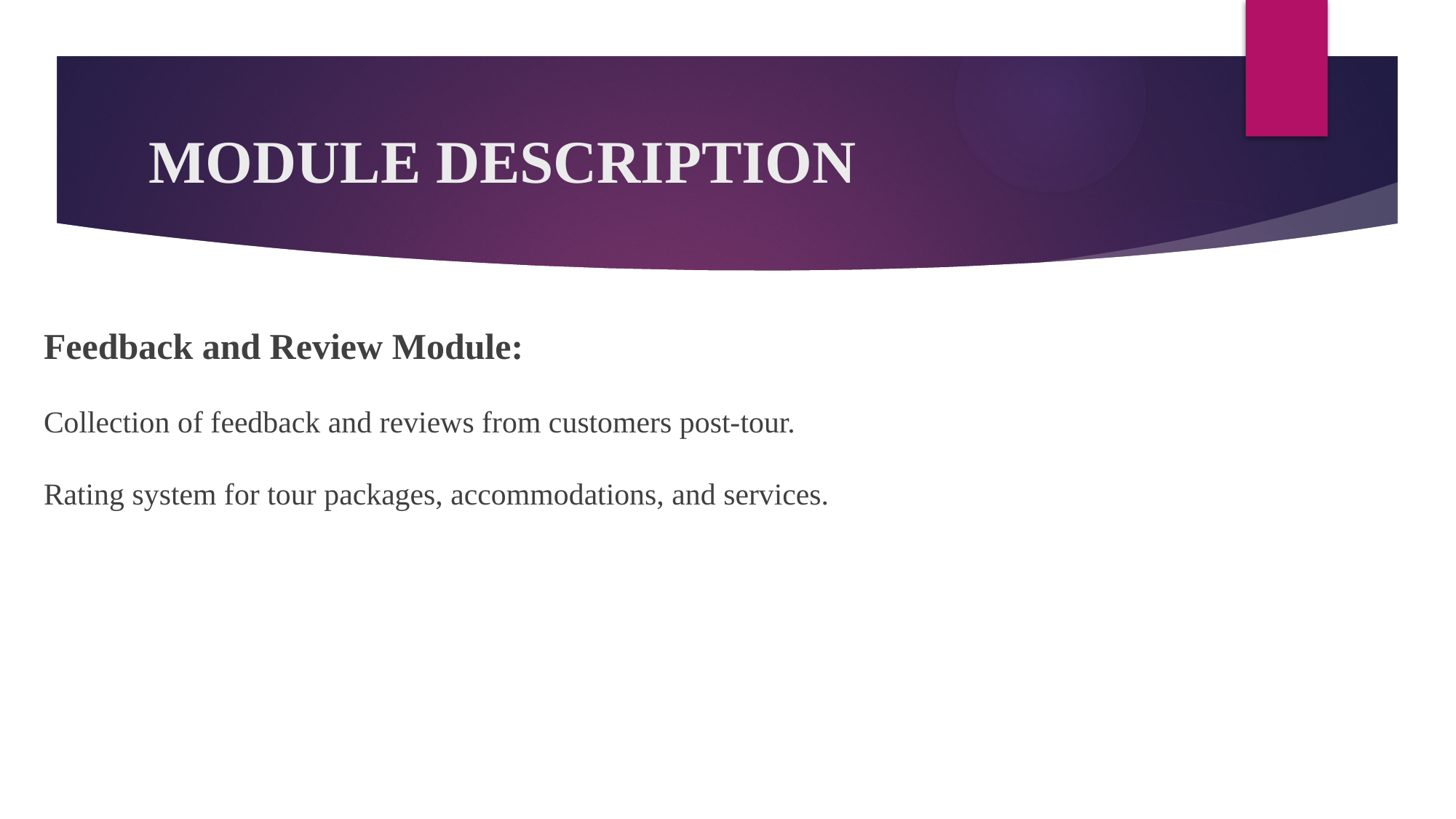

# MODULE DESCRIPTION
Feedback and Review Module:
Collection of feedback and reviews from customers post-tour.
Rating system for tour packages, accommodations, and services.